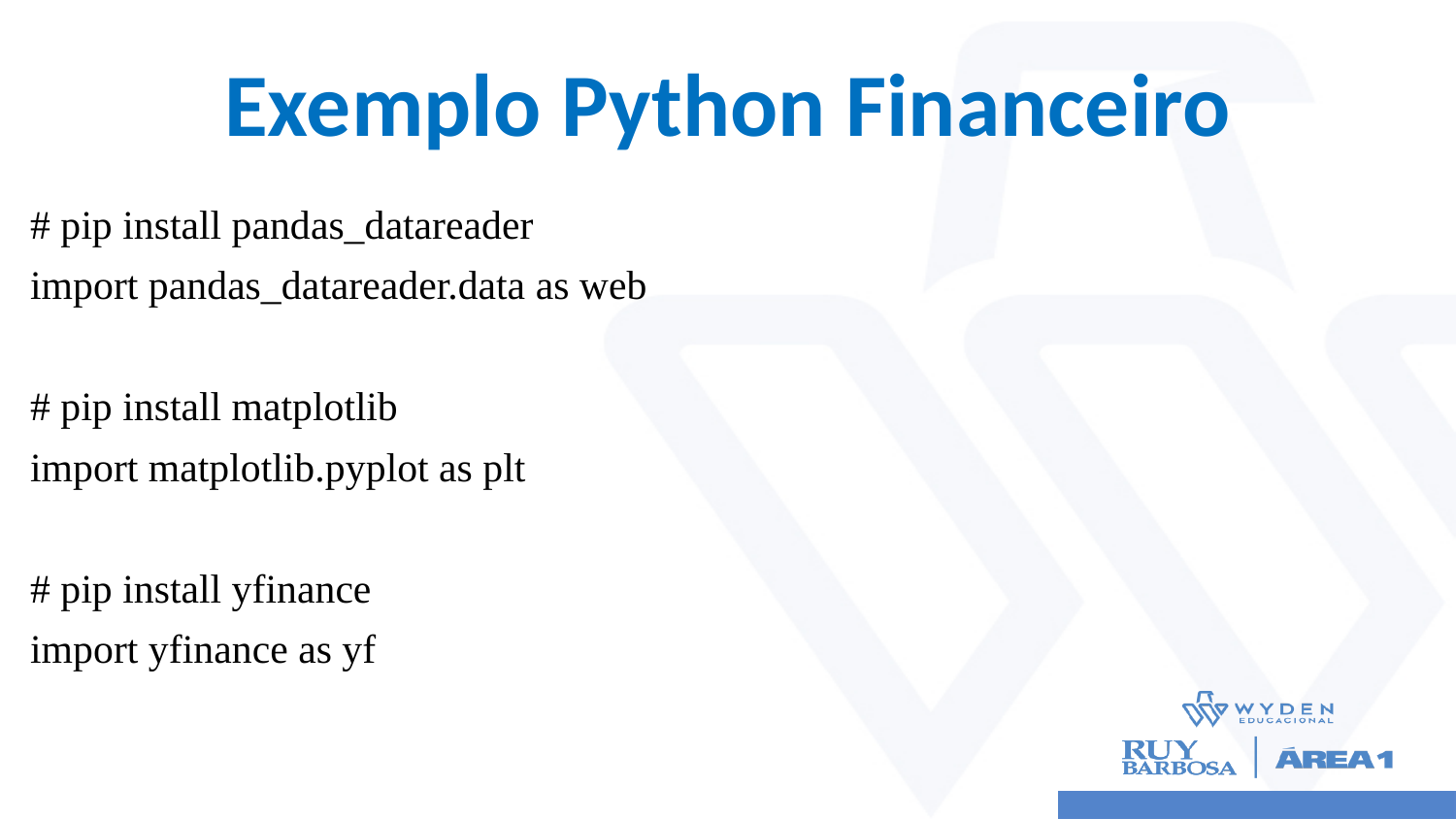

# Exemplo Python Financeiro
# pip install pandas_datareader
import pandas_datareader.data as web

# pip install matplotlib
import matplotlib.pyplot as plt

# pip install yfinance
import yfinance as yf